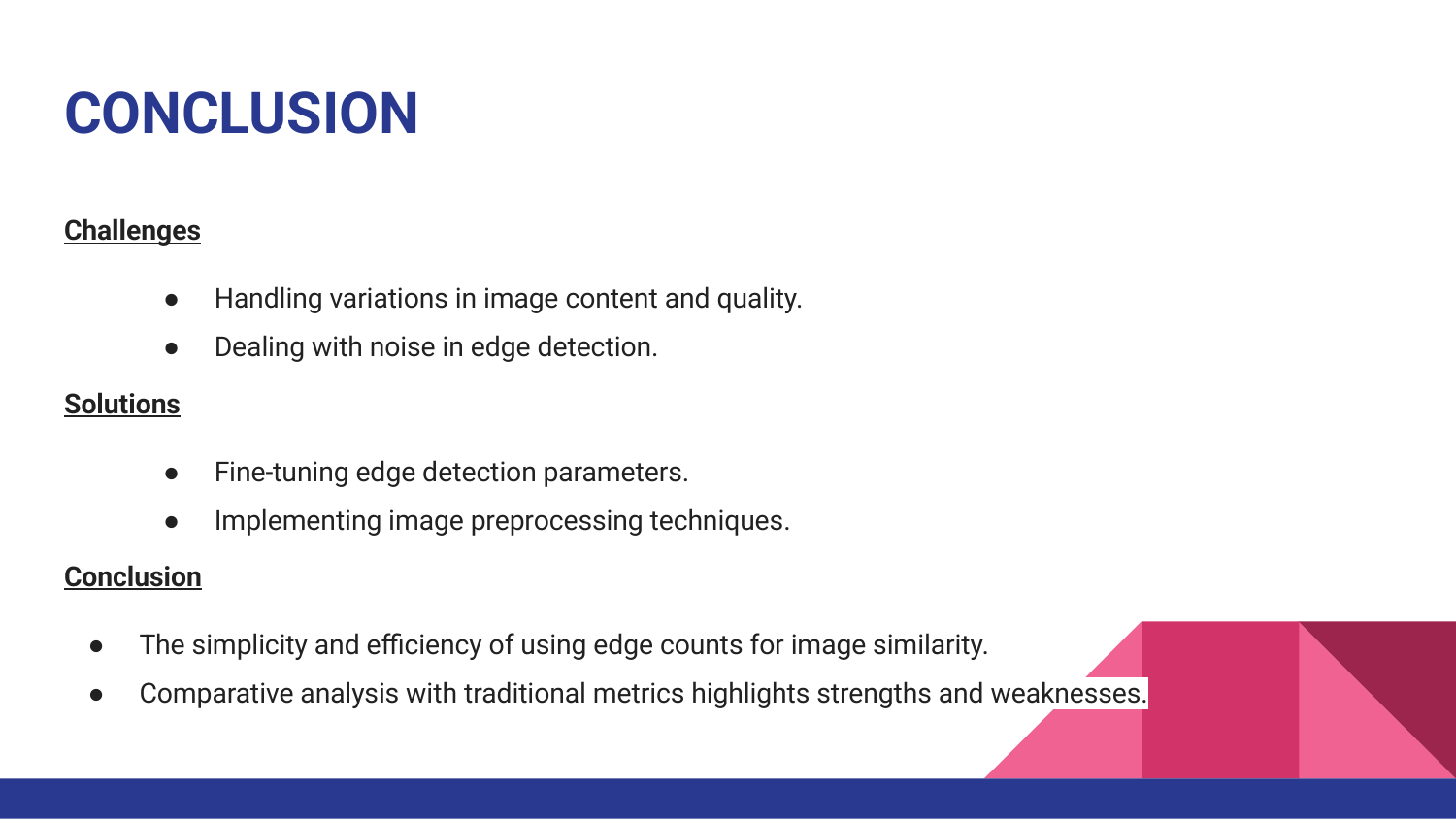

# CONCLUSION
Challenges
Handling variations in image content and quality.
Dealing with noise in edge detection.
Solutions
Fine-tuning edge detection parameters.
Implementing image preprocessing techniques.
Conclusion
The simplicity and efficiency of using edge counts for image similarity.
Comparative analysis with traditional metrics highlights strengths and weaknesses.